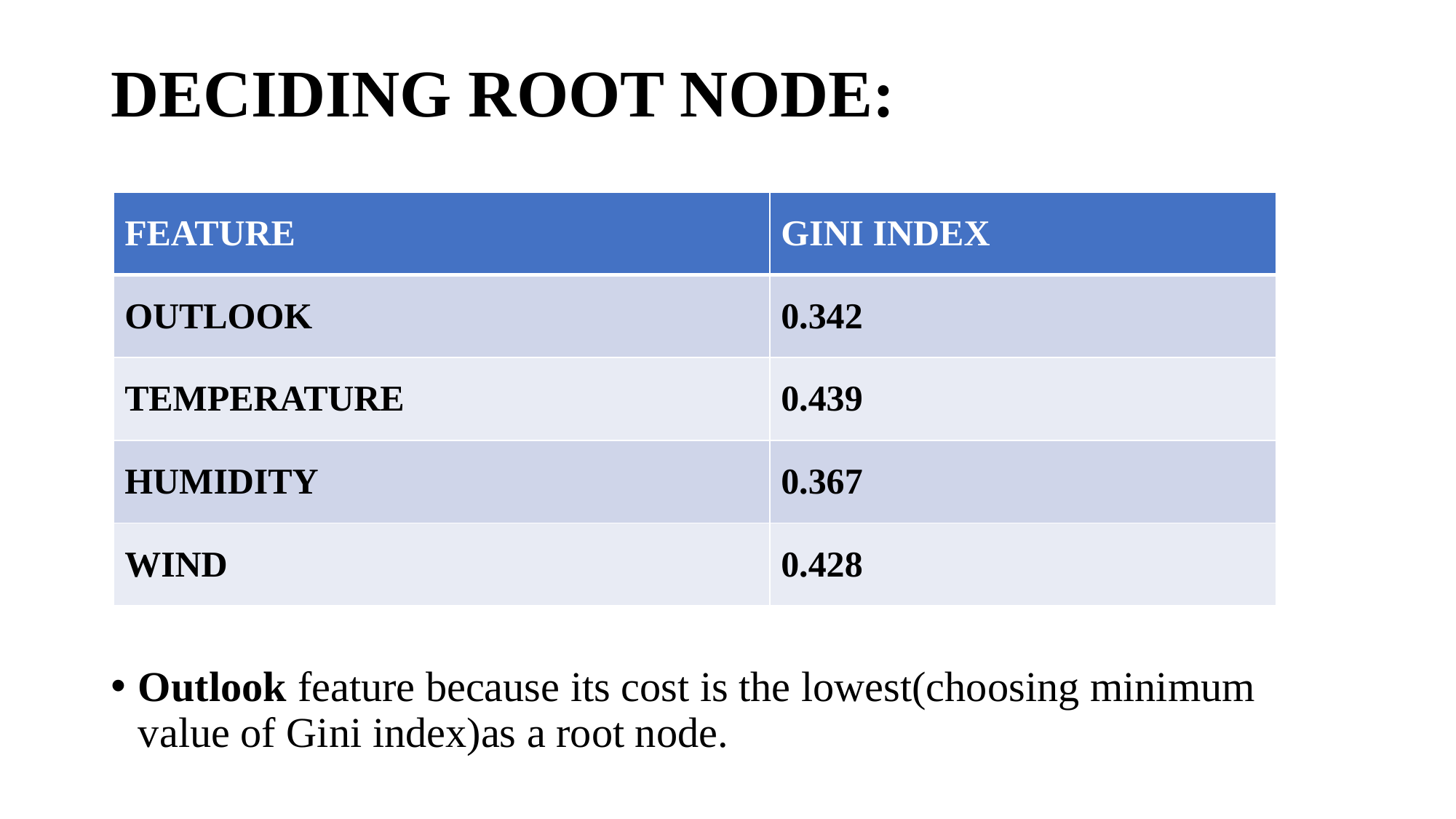

# DECIDING ROOT NODE:
| FEATURE | GINI INDEX |
| --- | --- |
| OUTLOOK | 0.342 |
| TEMPERATURE | 0.439 |
| HUMIDITY | 0.367 |
| WIND | 0.428 |
Outlook feature because its cost is the lowest(choosing minimum value of Gini index)as a root node.